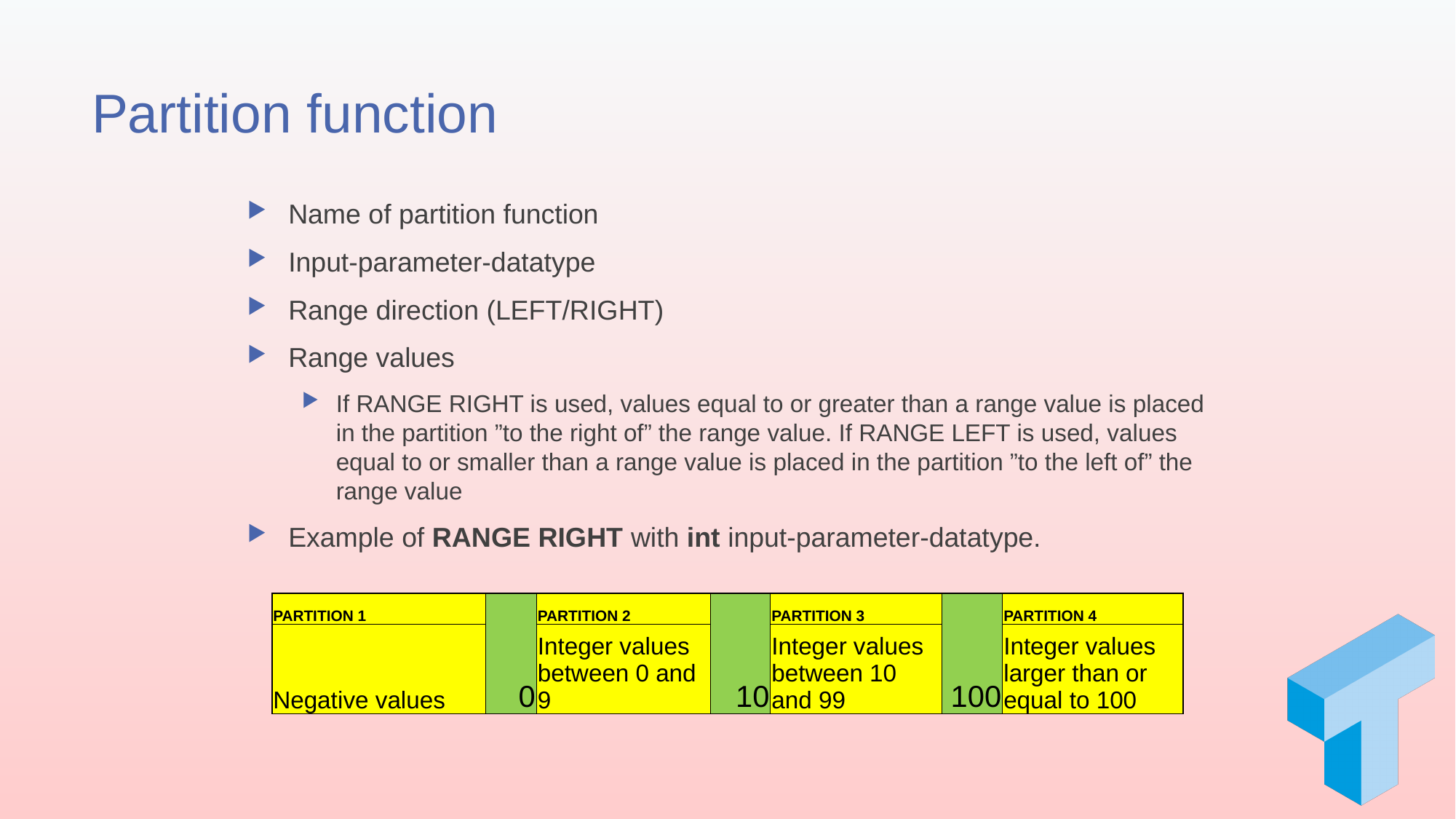

# Partition function
Name of partition function
Input-parameter-datatype
Range direction (LEFT/RIGHT)
Range values
If RANGE RIGHT is used, values equal to or greater than a range value is placed in the partition ”to the right of” the range value. If RANGE LEFT is used, values equal to or smaller than a range value is placed in the partition ”to the left of” the range value
Example of RANGE RIGHT with int input-parameter-datatype.

| PARTITION 1 |  | PARTITION 2 |  | PARTITION 3 |  | PARTITION 4 |
| --- | --- | --- | --- | --- | --- | --- |
| Negative values | 0 | Integer values between 0 and 9 | 10 | Integer values between 10 and 99 | 100 | Integer values larger than or equal to 100 |